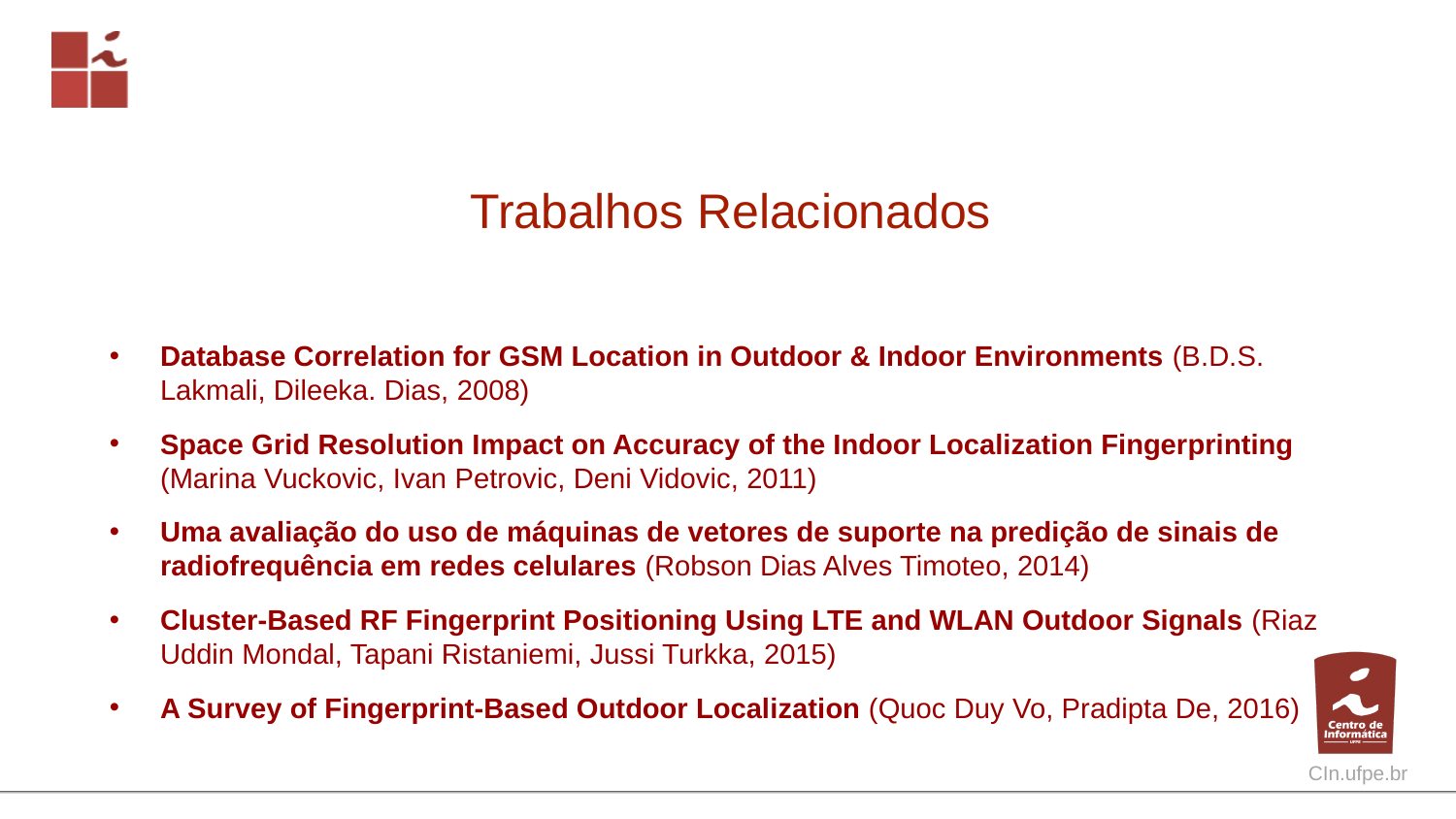

# Trabalhos Relacionados
Database Correlation for GSM Location in Outdoor & Indoor Environments (B.D.S. Lakmali, Dileeka. Dias, 2008)
Space Grid Resolution Impact on Accuracy of the Indoor Localization Fingerprinting (Marina Vuckovic, Ivan Petrovic, Deni Vidovic, 2011)
Uma avaliação do uso de máquinas de vetores de suporte na predição de sinais de radiofrequência em redes celulares (Robson Dias Alves Timoteo, 2014)
Cluster-Based RF Fingerprint Positioning Using LTE and WLAN Outdoor Signals (Riaz Uddin Mondal, Tapani Ristaniemi, Jussi Turkka, 2015)
A Survey of Fingerprint-Based Outdoor Localization (Quoc Duy Vo, Pradipta De, 2016)